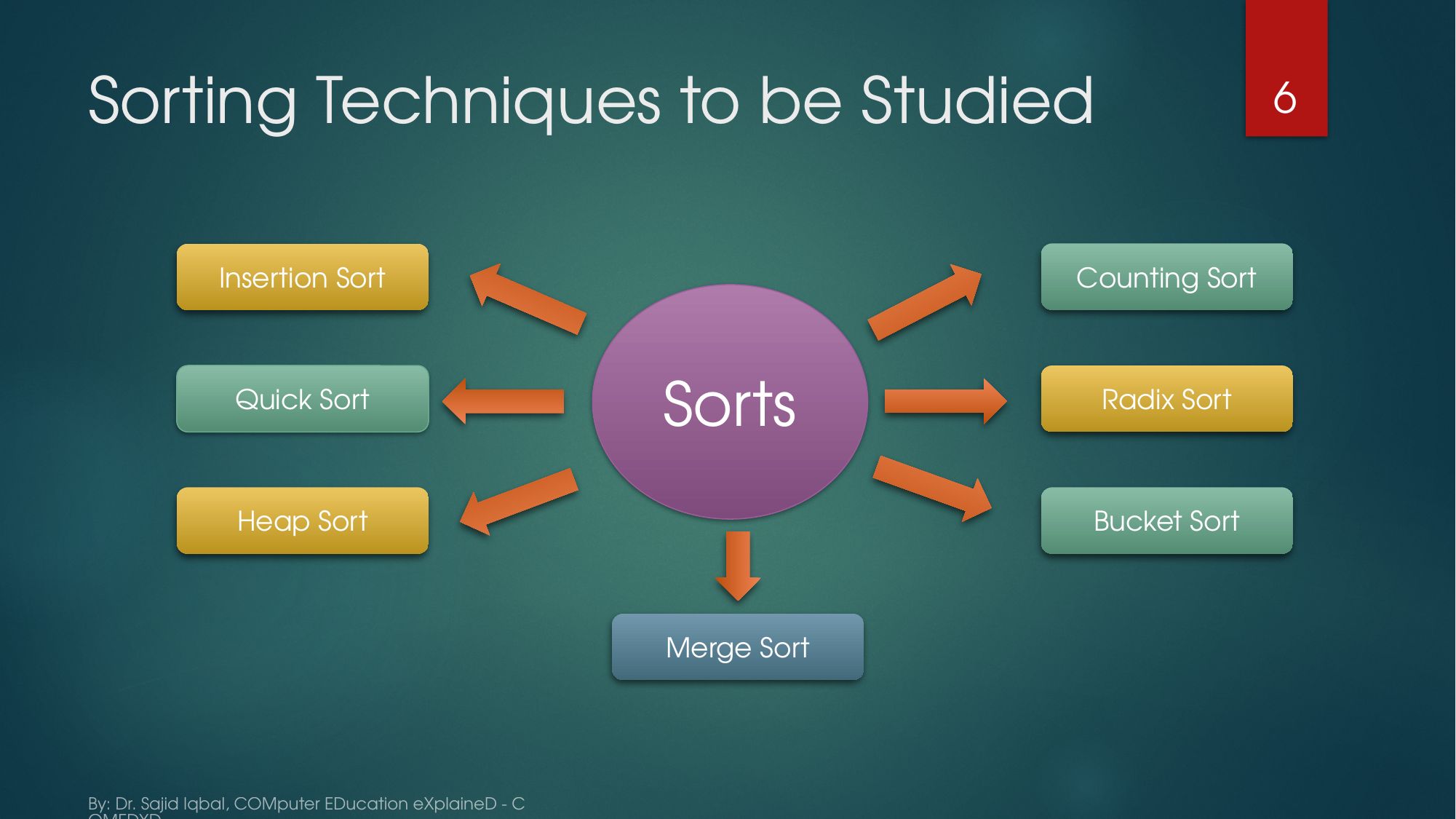

6
# Sorting Techniques to be Studied
Counting Sort
Insertion Sort

Sorts
Quick Sort
Radix Sort

Bucket Sort
Heap Sort

Merge Sort
By: Dr. Sajid Iqbal, COMputer EDucation eXplaineD - COMEDXD